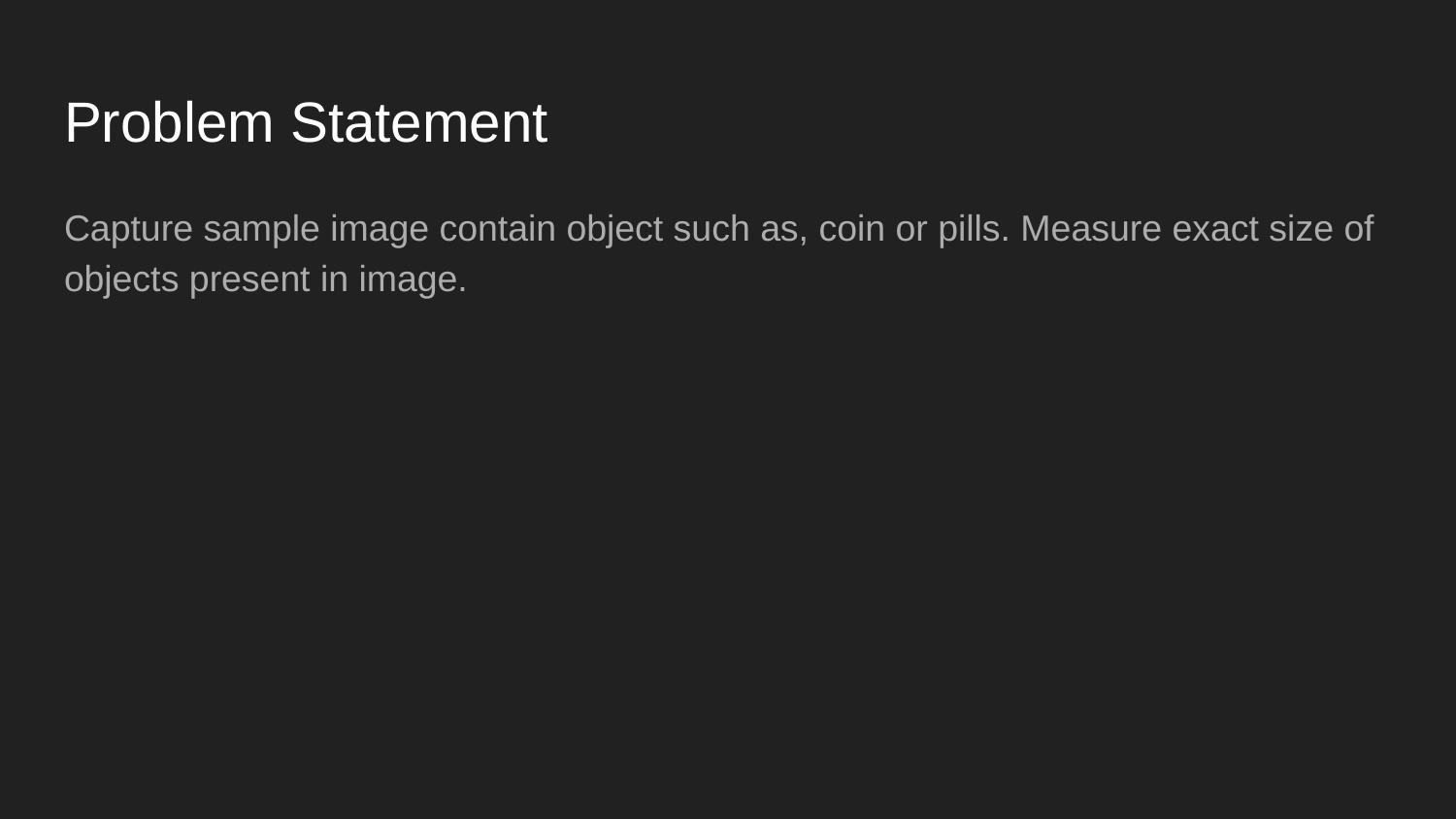

# Problem Statement
Capture sample image contain object such as, coin or pills. Measure exact size of objects present in image.